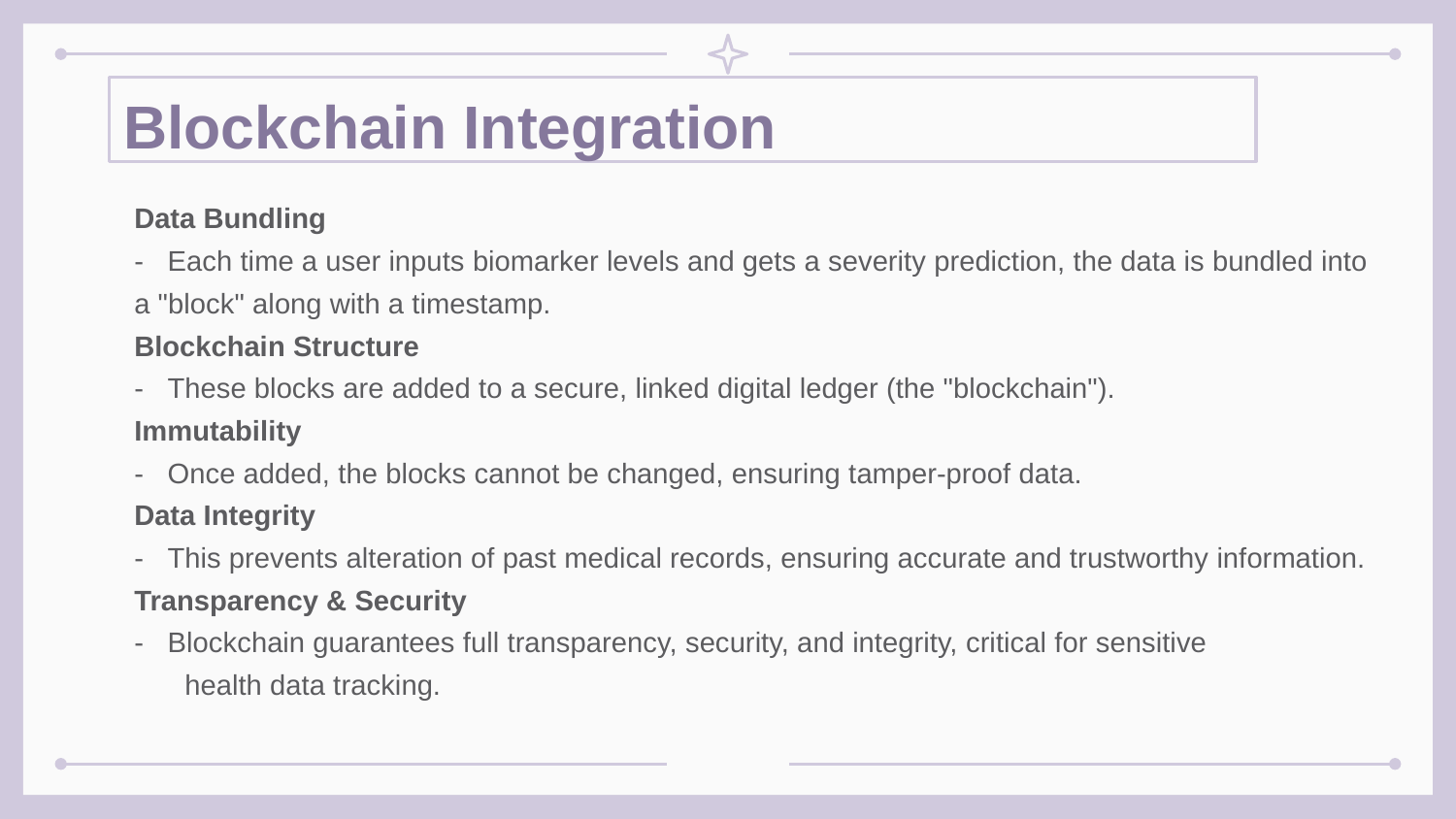

# Blockchain Integration
Data Bundling
-   Each time a user inputs biomarker levels and gets a severity prediction, the data is bundled into a "block" along with a timestamp.
Blockchain Structure
-   These blocks are added to a secure, linked digital ledger (the "blockchain").
Immutability
-   Once added, the blocks cannot be changed, ensuring tamper-proof data.
Data Integrity
-   This prevents alteration of past medical records, ensuring accurate and trustworthy information.
Transparency & Security
-   Blockchain guarantees full transparency, security, and integrity, critical for sensitive health data tracking.

7